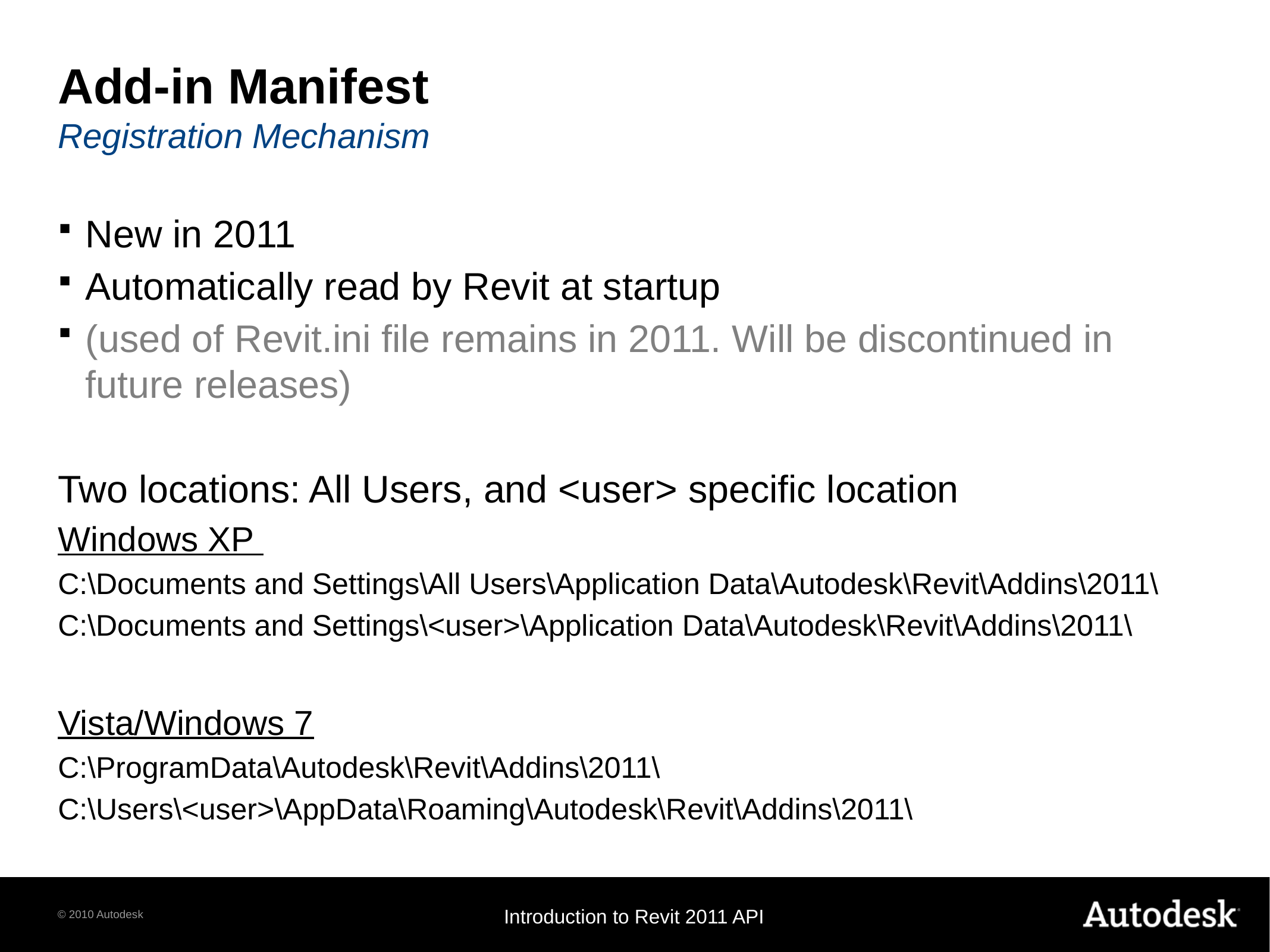

# Add-in Manifest Registration Mechanism
New in 2011
Automatically read by Revit at startup
(used of Revit.ini file remains in 2011. Will be discontinued in future releases)

Two locations: All Users, and <user> specific location
Windows XP
C:\Documents and Settings\All Users\Application Data\Autodesk\Revit\Addins\2011\
C:\Documents and Settings\<user>\Application Data\Autodesk\Revit\Addins\2011\

Vista/Windows 7
C:\ProgramData\Autodesk\Revit\Addins\2011\
C:\Users\<user>\AppData\Roaming\Autodesk\Revit\Addins\2011\